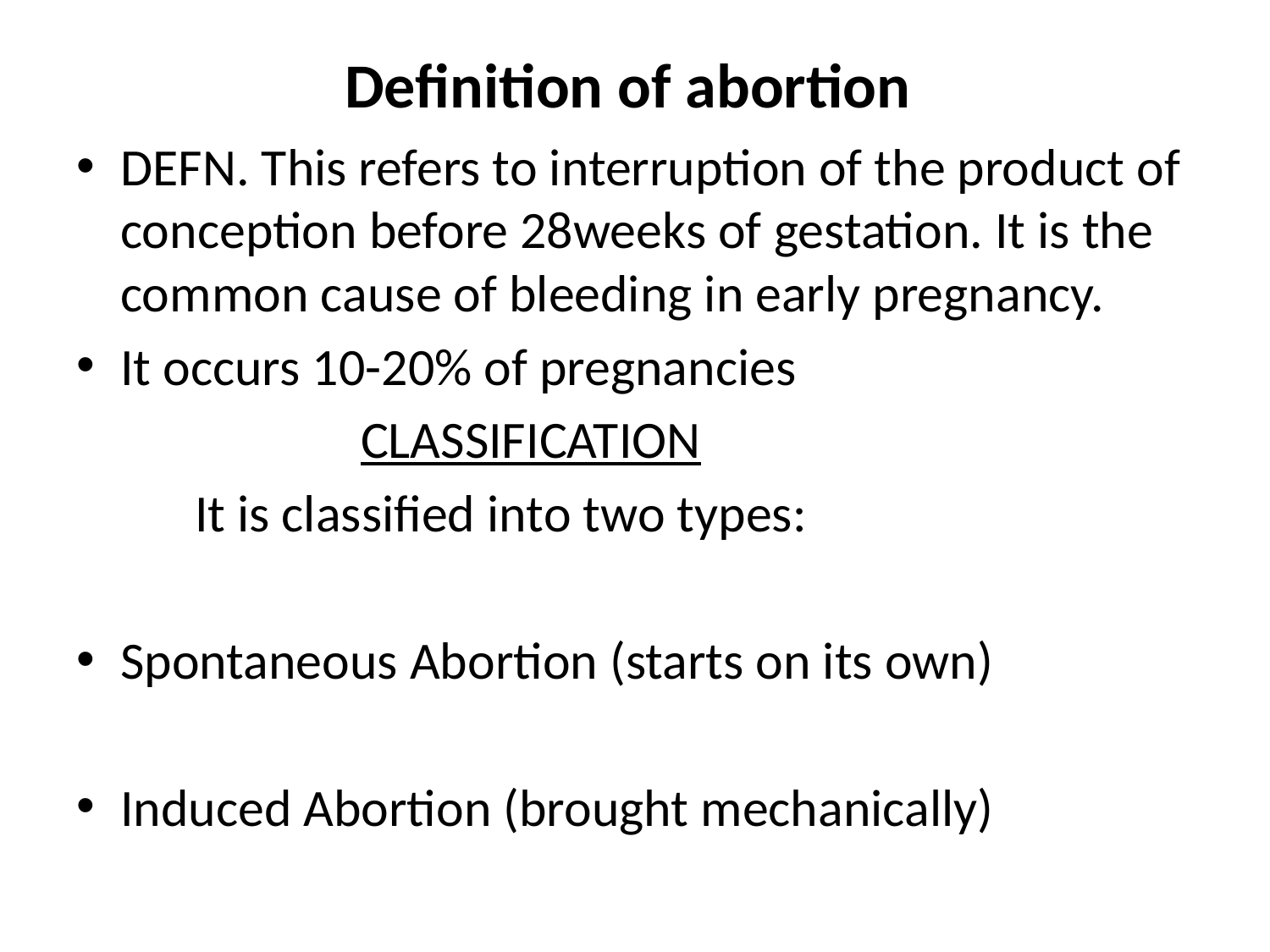

# Definition of abortion
DEFN. This refers to interruption of the product of conception before 28weeks of gestation. It is the common cause of bleeding in early pregnancy.
It occurs 10-20% of pregnancies
                        CLASSIFICATION
          It is classified into two types:

Spontaneous Abortion (starts on its own)

Induced Abortion (brought mechanically)